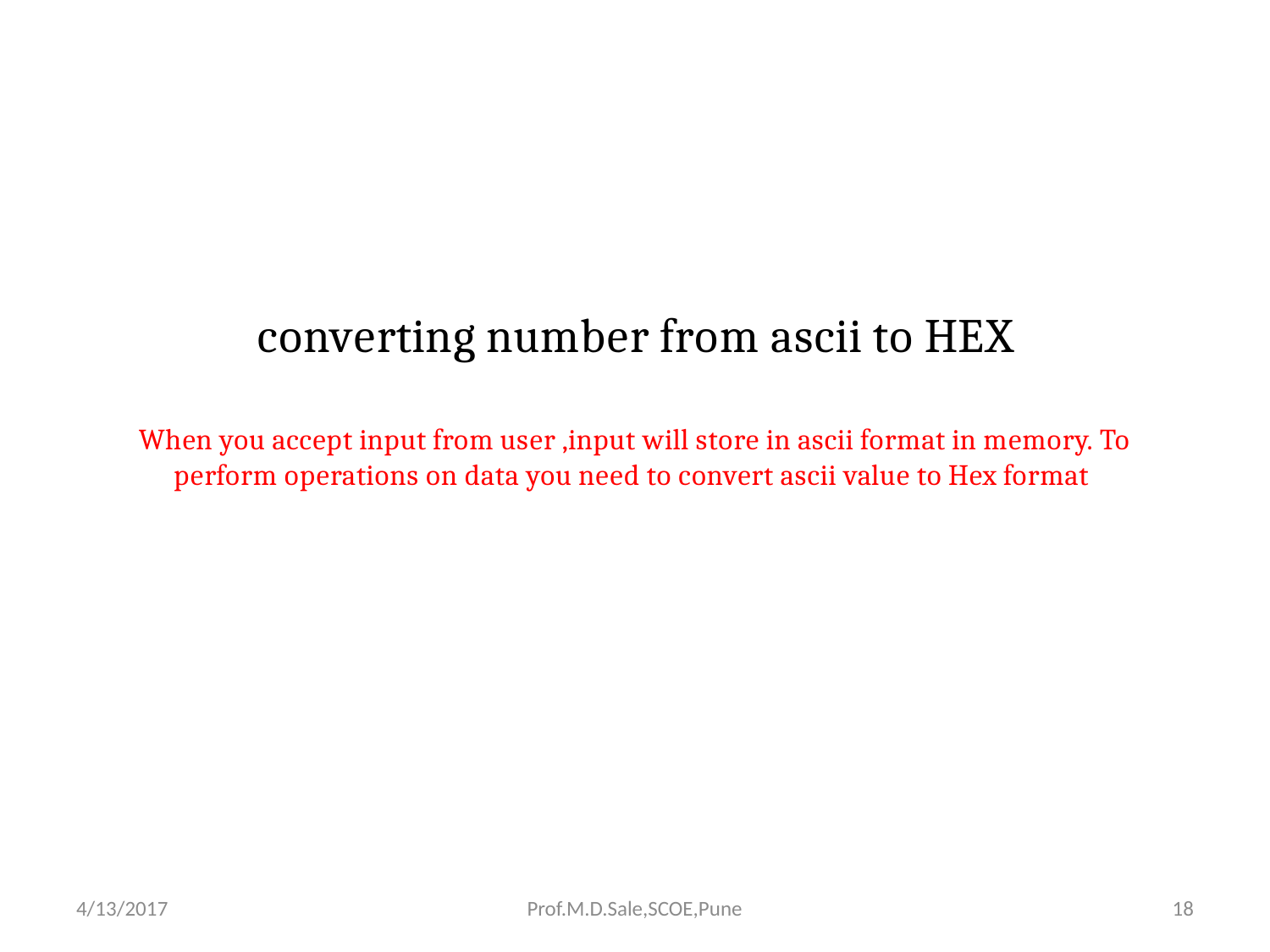

# converting number from ascii to HEX When you accept input from user ,input will store in ascii format in memory. To perform operations on data you need to convert ascii value to Hex format
4/13/2017
Prof.M.D.Sale,SCOE,Pune
18